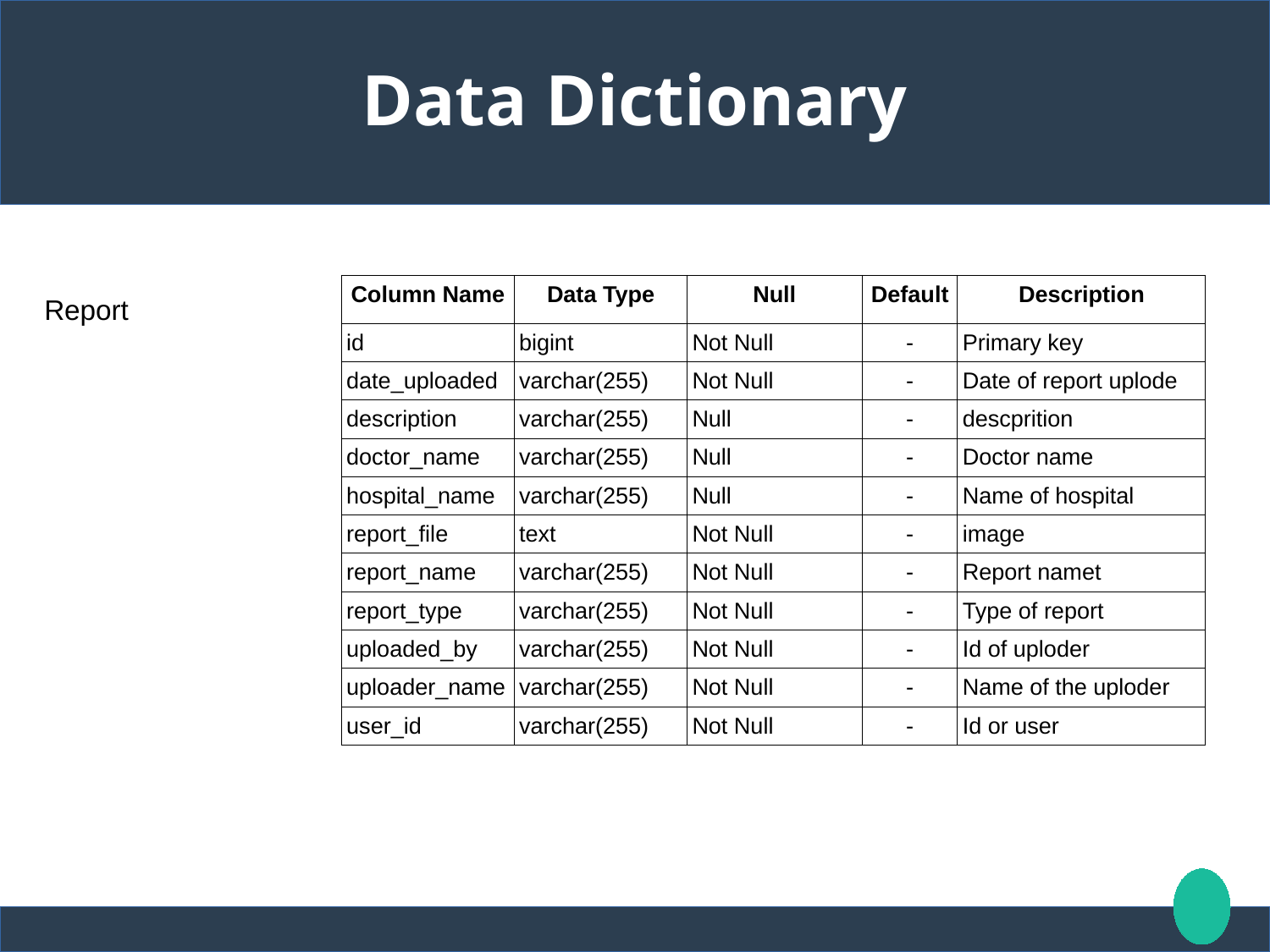

# Data Dictionary
| Column Name | Data Type | Null | Default | Description |
| --- | --- | --- | --- | --- |
| id | bigint | Not Null | - | Primary key |
| date\_uploaded | varchar(255) | Not Null | - | Date of report uplode |
| description | varchar(255) | Null | - | descprition |
| doctor\_name | varchar(255) | Null | - | Doctor name |
| hospital\_name | varchar(255) | Null | - | Name of hospital |
| report\_file | text | Not Null | - | image |
| report\_name | varchar(255) | Not Null | - | Report namet |
| report\_type | varchar(255) | Not Null | - | Type of report |
| uploaded\_by | varchar(255) | Not Null | - | Id of uploder |
| uploader\_name | varchar(255) | Not Null | - | Name of the uploder |
| user\_id | varchar(255) | Not Null | - | Id or user |
Report